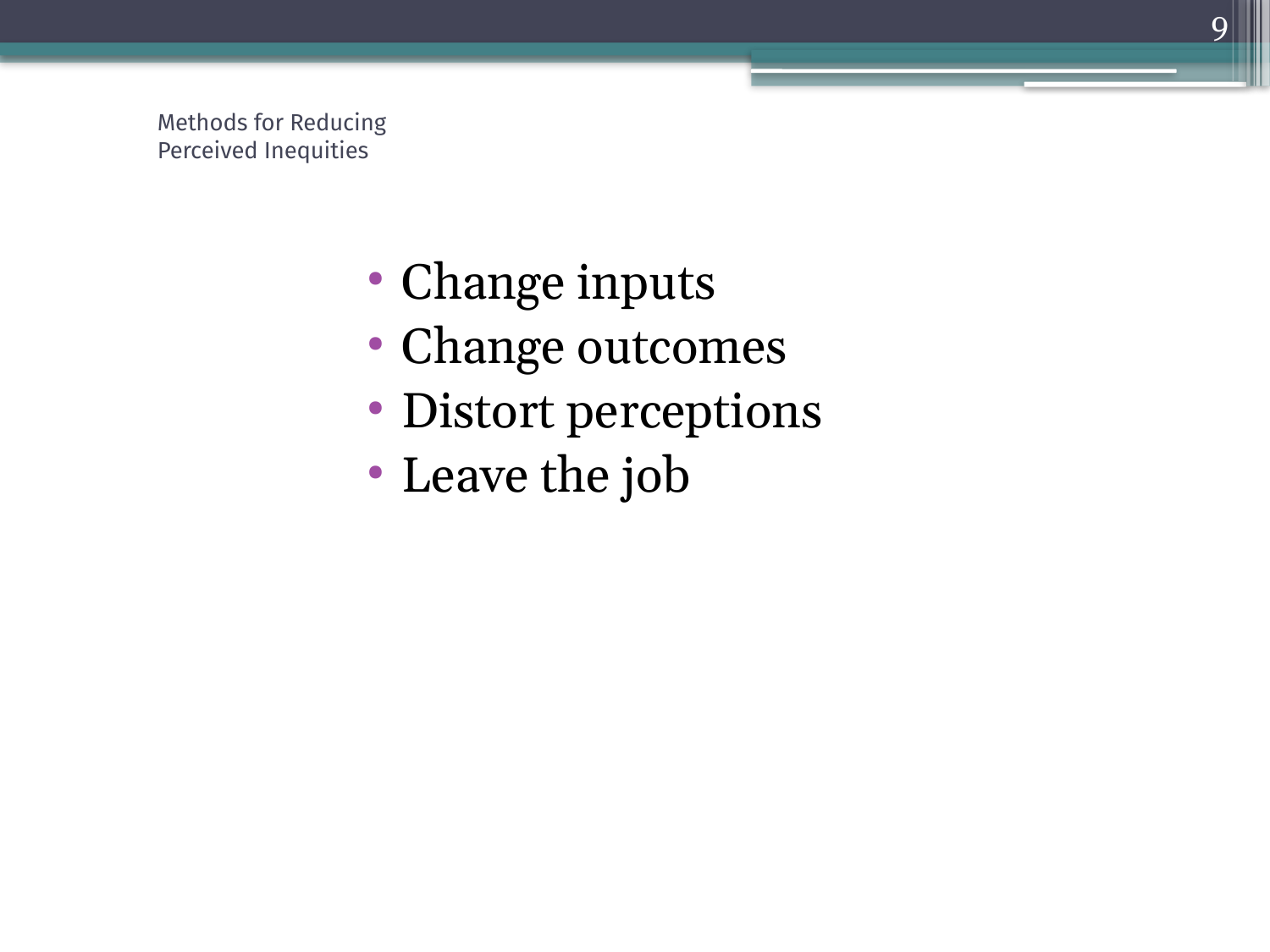

0
9
# Methods for Reducing Perceived Inequities
Change inputs
Change outcomes
Distort perceptions
Leave the job